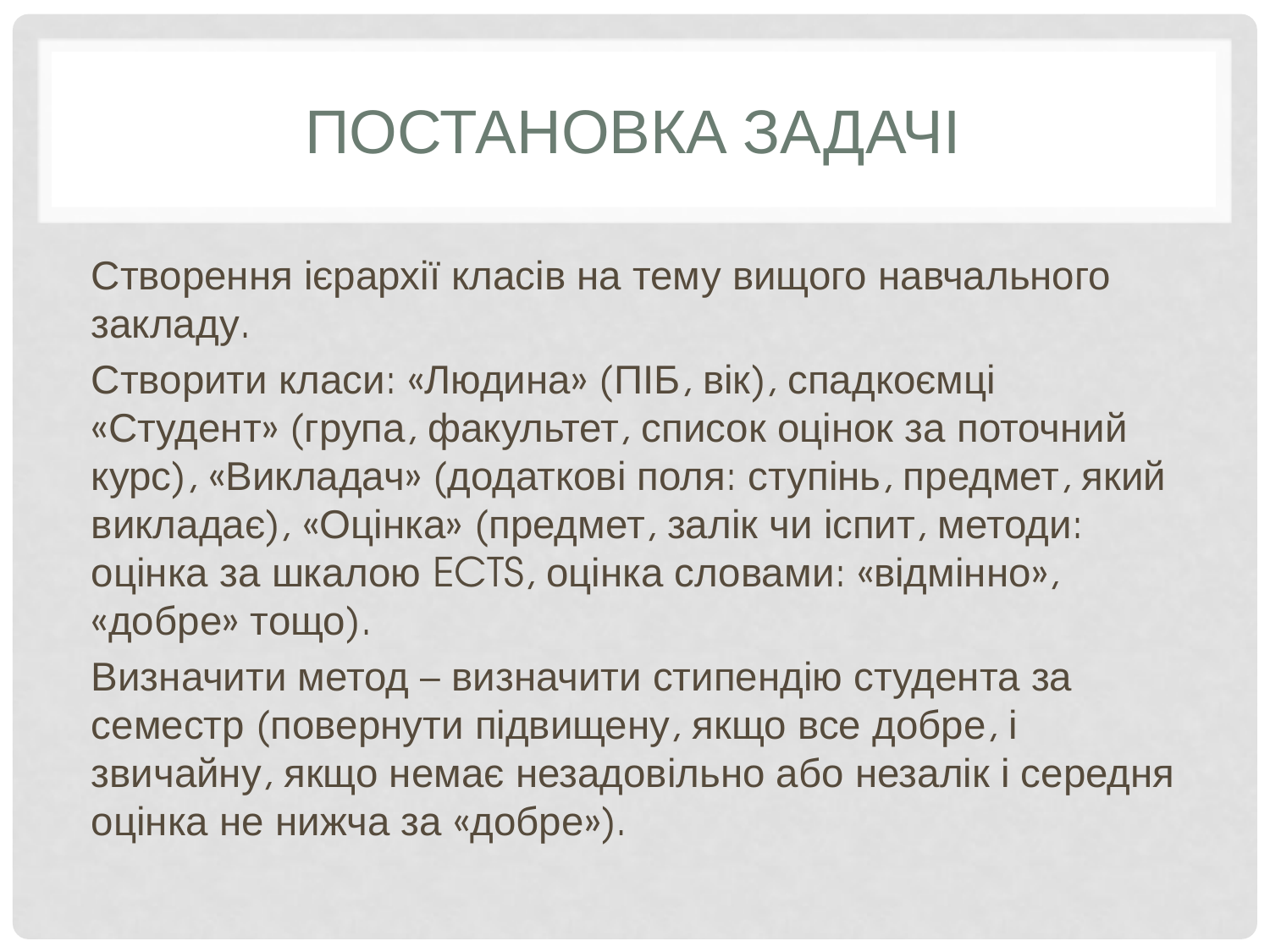

# постановка задачі
Створення ієрархії класів на тему вищого навчального закладу.
Створити класи: «Людина» (ПІБ, вік), спадкоємці «Студент» (група, факультет, список оцінок за поточний курс), «Викладач» (додаткові поля: ступінь, предмет, який викладає), «Оцінка» (предмет, залік чи іспит, методи: оцінка за шкалою ECTS, оцінка словами: «відмінно», «добре» тощо).
Визначити метод – визначити стипендію студента за семестр (повернути підвищену, якщо все добре, і звичайну, якщо немає незадовільно або незалік і середня оцінка не нижча за «добре»).